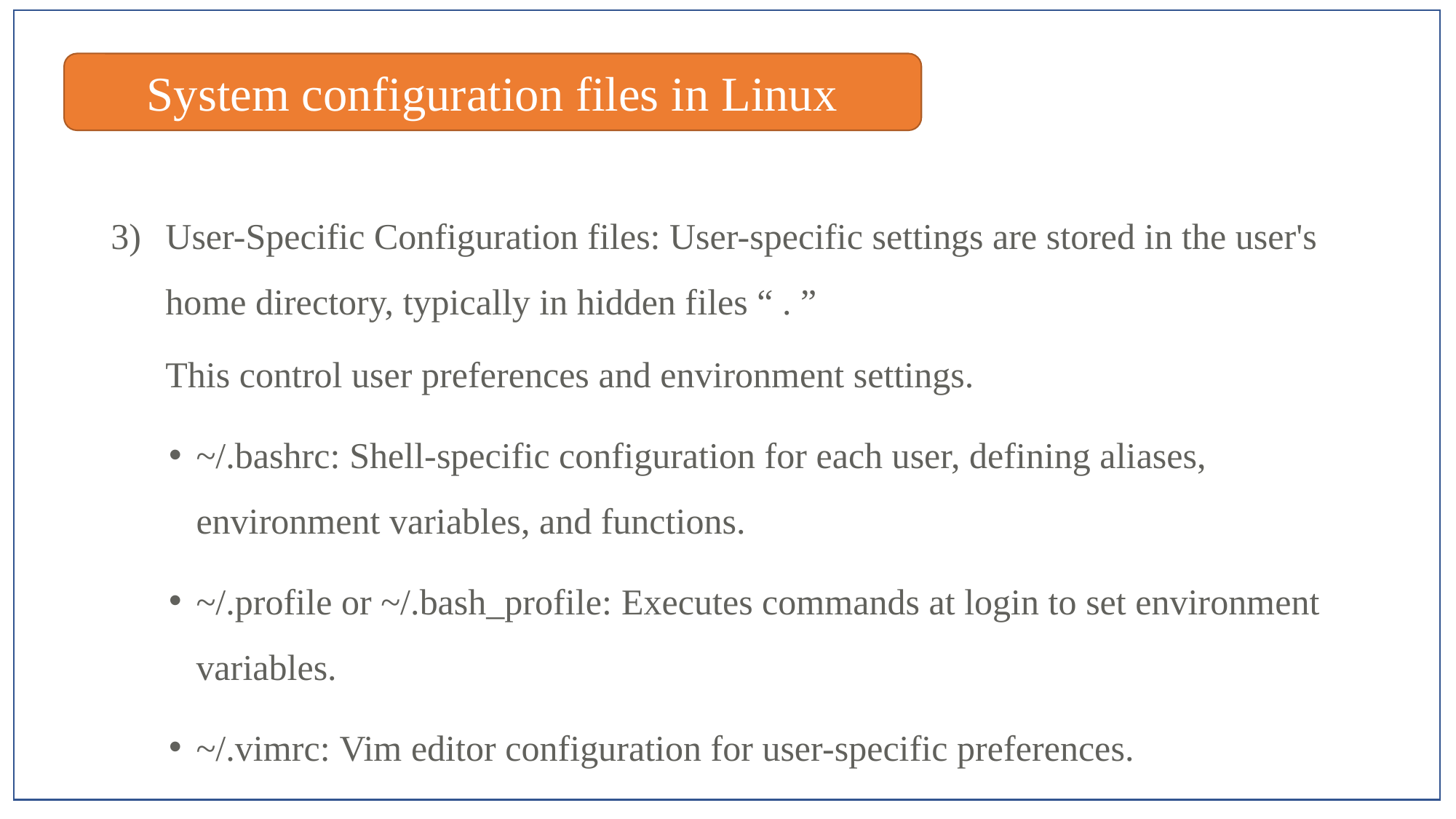

System configuration files in Linux
User-Specific Configuration files: User-specific settings are stored in the user's home directory, typically in hidden files “ . ”
This control user preferences and environment settings.
~/.bashrc: Shell-specific configuration for each user, defining aliases, environment variables, and functions.
~/.profile or ~/.bash_profile: Executes commands at login to set environment variables.
~/.vimrc: Vim editor configuration for user-specific preferences.